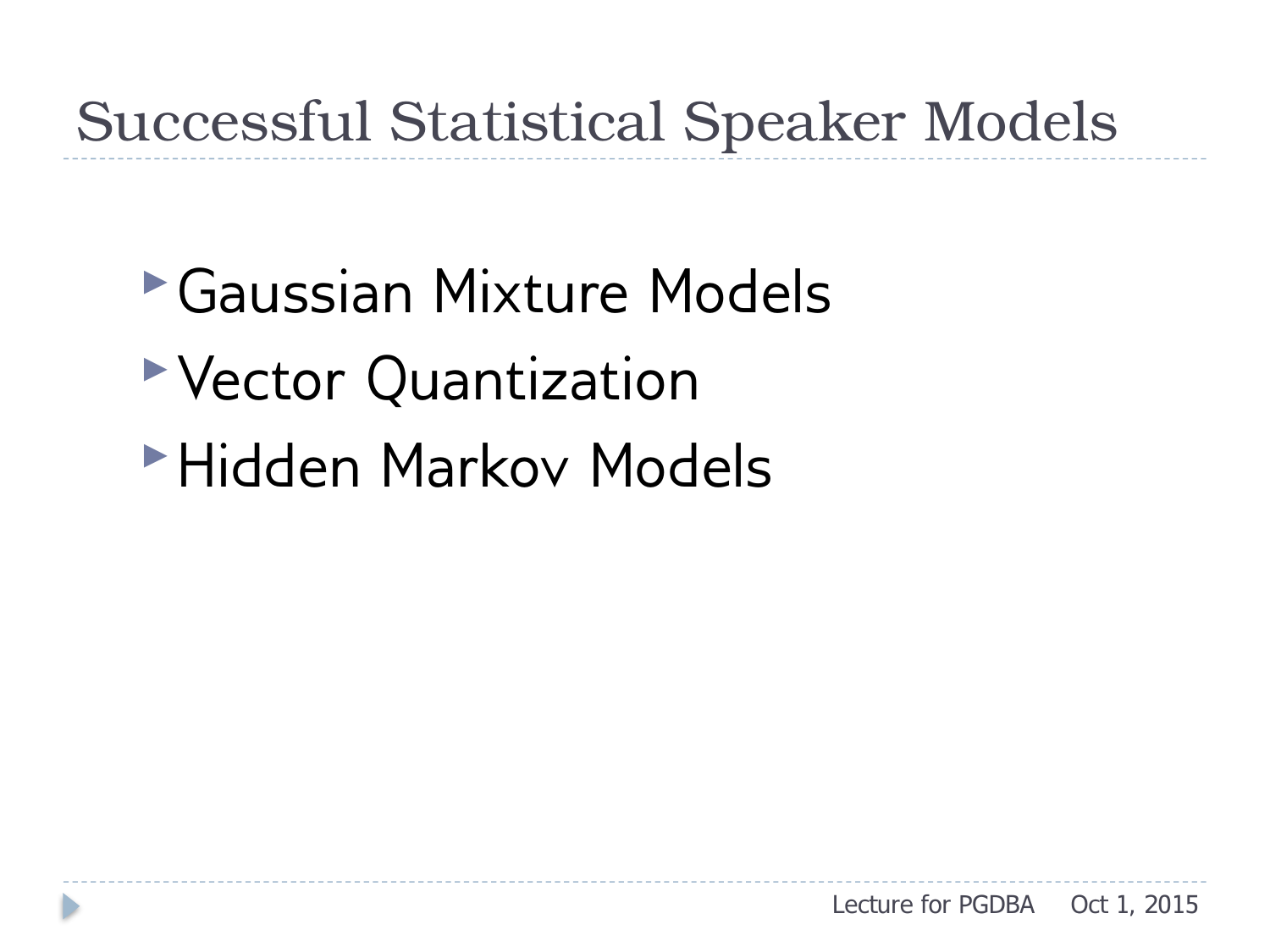

# Successful Statistical Speaker Models
Gaussian Mixture Models
Vector Quantization
Hidden Markov Models
Lecture for PGDBA
Oct 1, 2015